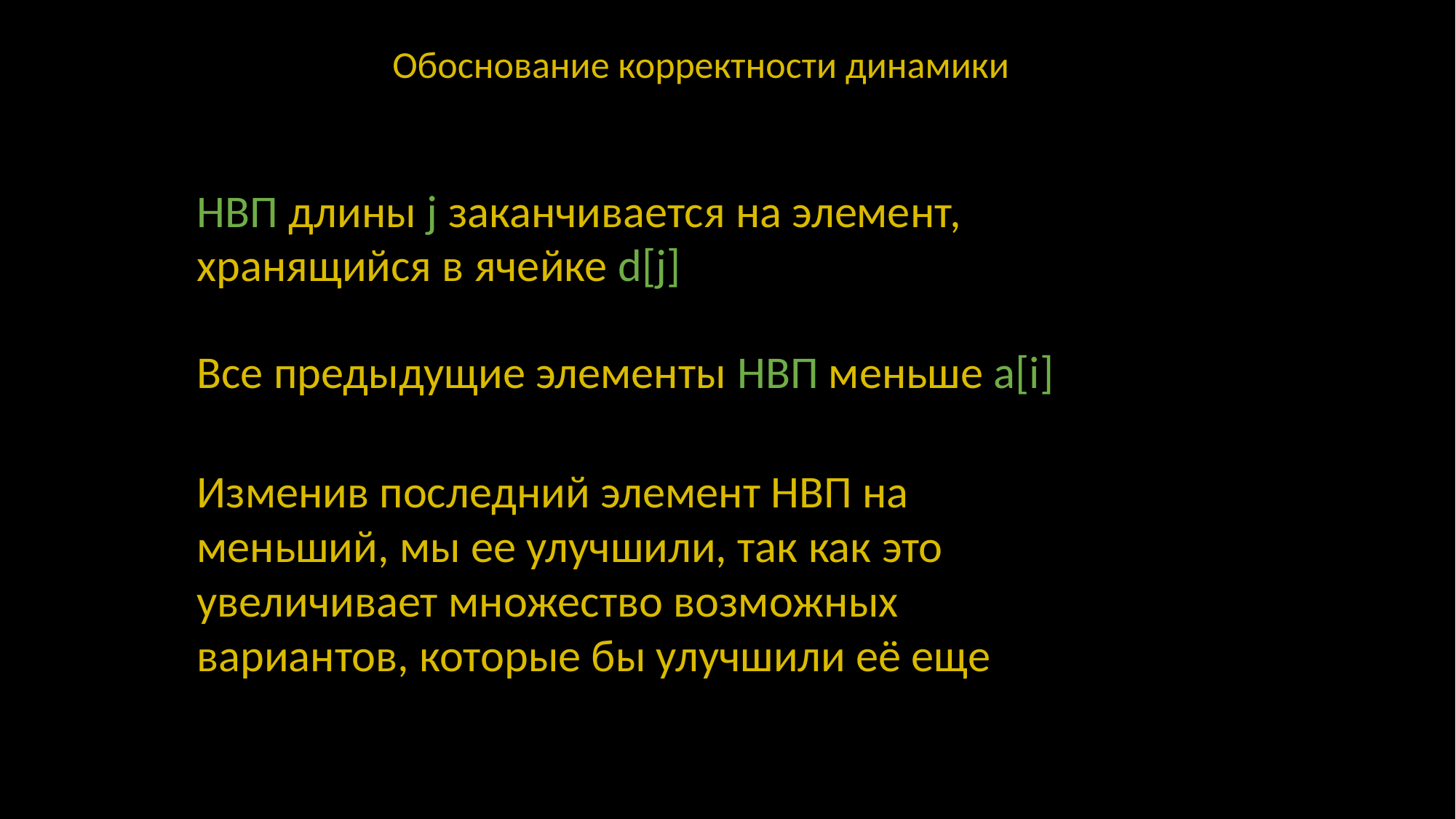

Обоснование корректности динамики
НВП длины j заканчивается на элемент, хранящийся в ячейке d[j]
Все предыдущие элементы НВП меньше a[i]
Изменив последний элемент НВП на меньший, мы ее улучшили, так как это увеличивает множество возможных вариантов, которые бы улучшили её еще